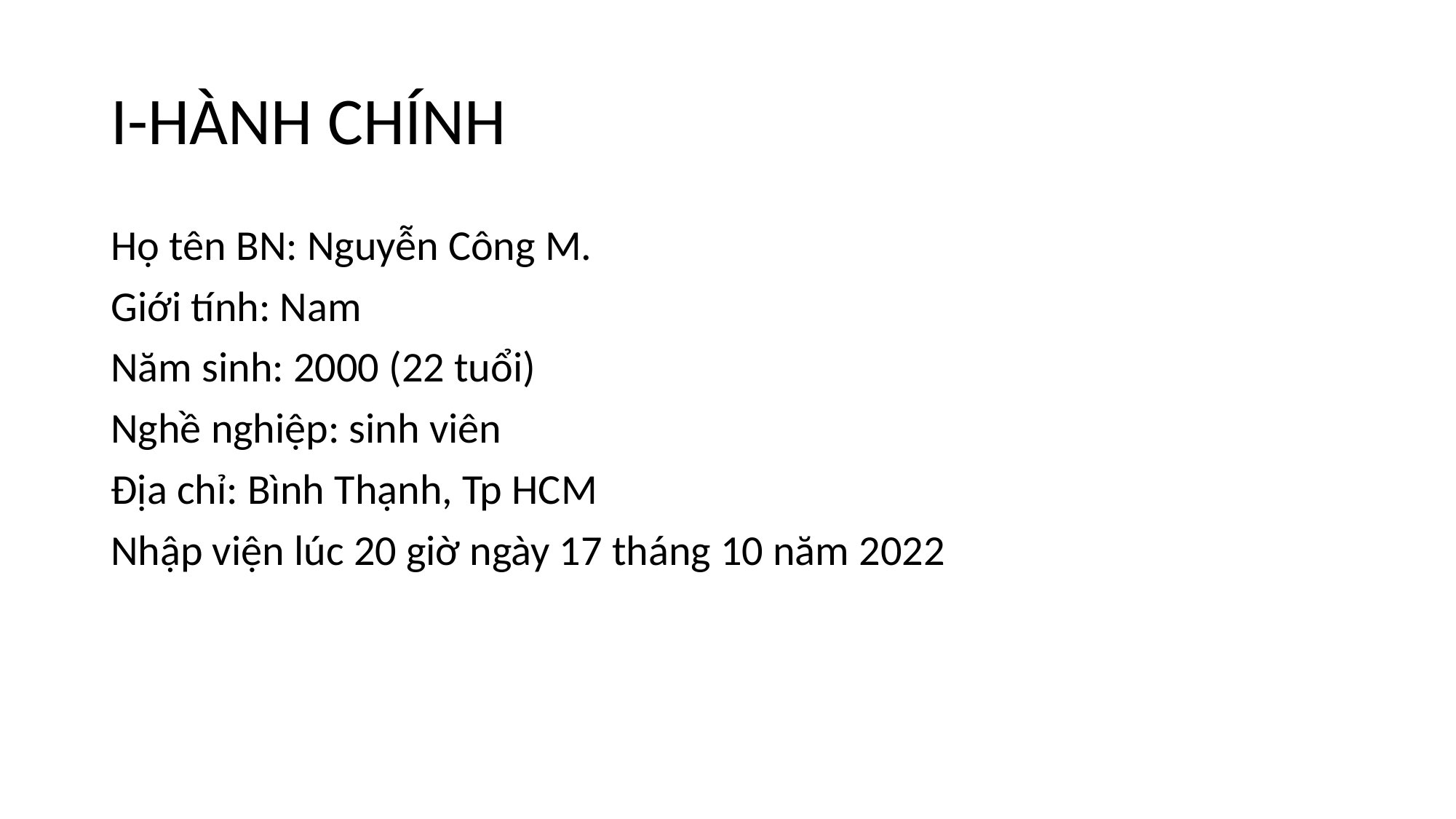

# I-HÀNH CHÍNH
Họ tên BN: Nguyễn Công M.
Giới tính: Nam
Năm sinh: 2000 (22 tuổi)
Nghề nghiệp: sinh viên
Địa chỉ: Bình Thạnh, Tp HCM
Nhập viện lúc 20 giờ ngày 17 tháng 10 năm 2022